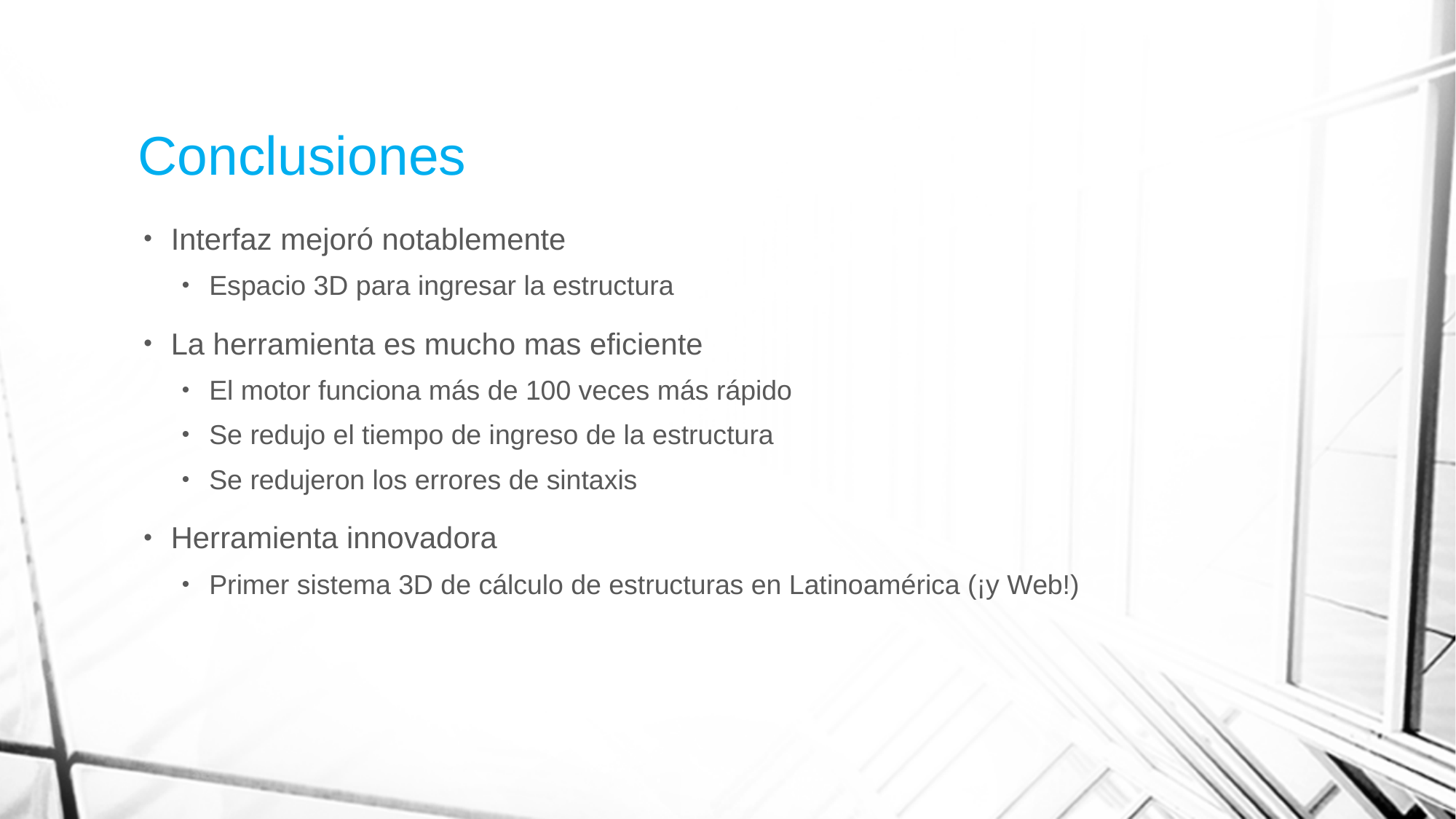

# Conclusiones
Interfaz mejoró notablemente
Espacio 3D para ingresar la estructura
La herramienta es mucho mas eficiente
El motor funciona más de 100 veces más rápido
Se redujo el tiempo de ingreso de la estructura
Se redujeron los errores de sintaxis
Herramienta innovadora
Primer sistema 3D de cálculo de estructuras en Latinoamérica (¡y Web!)